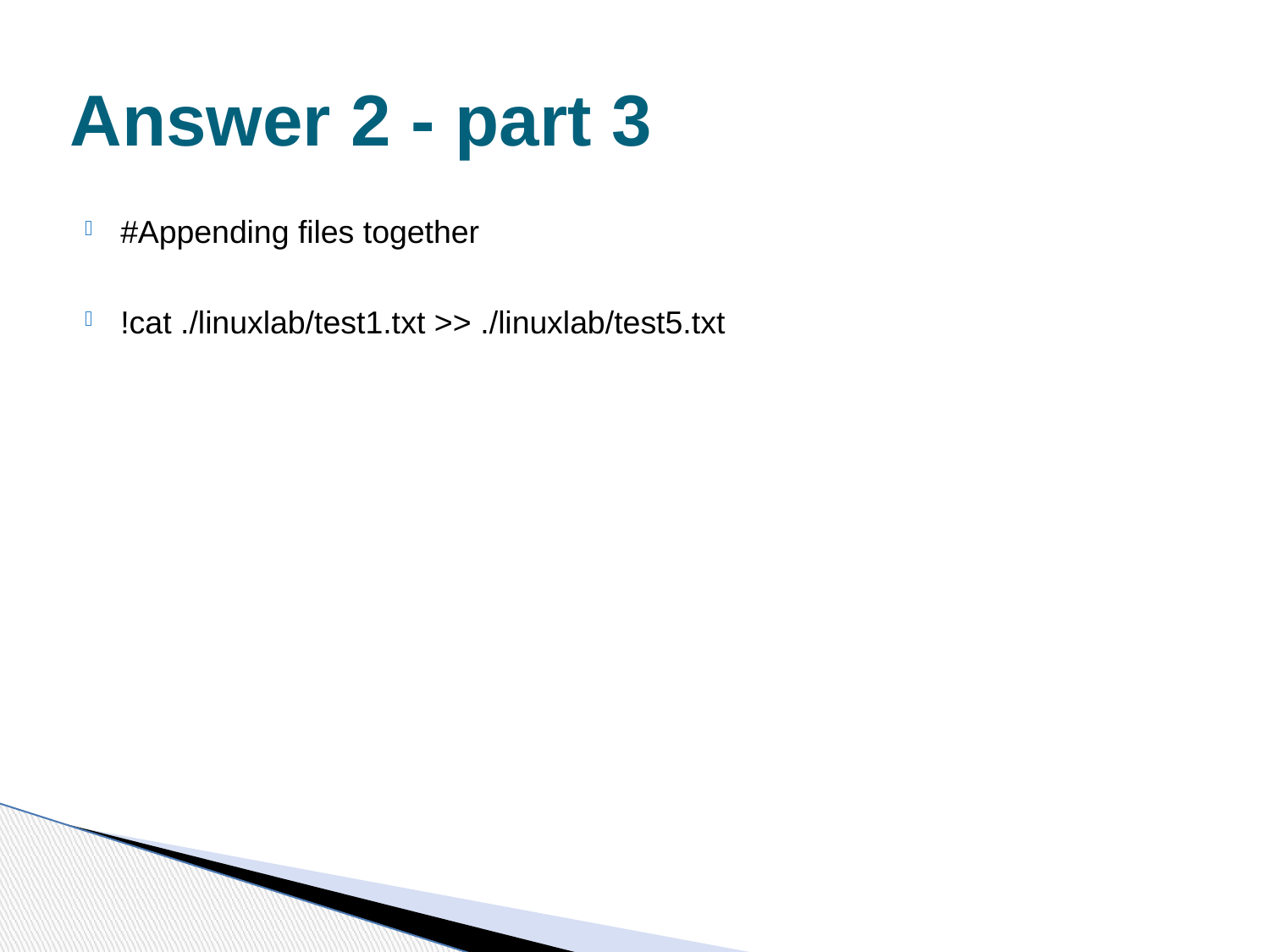

# Answer 2 - part 3
#Appending files together

!cat ./linuxlab/test1.txt >> ./linuxlab/test5.txt